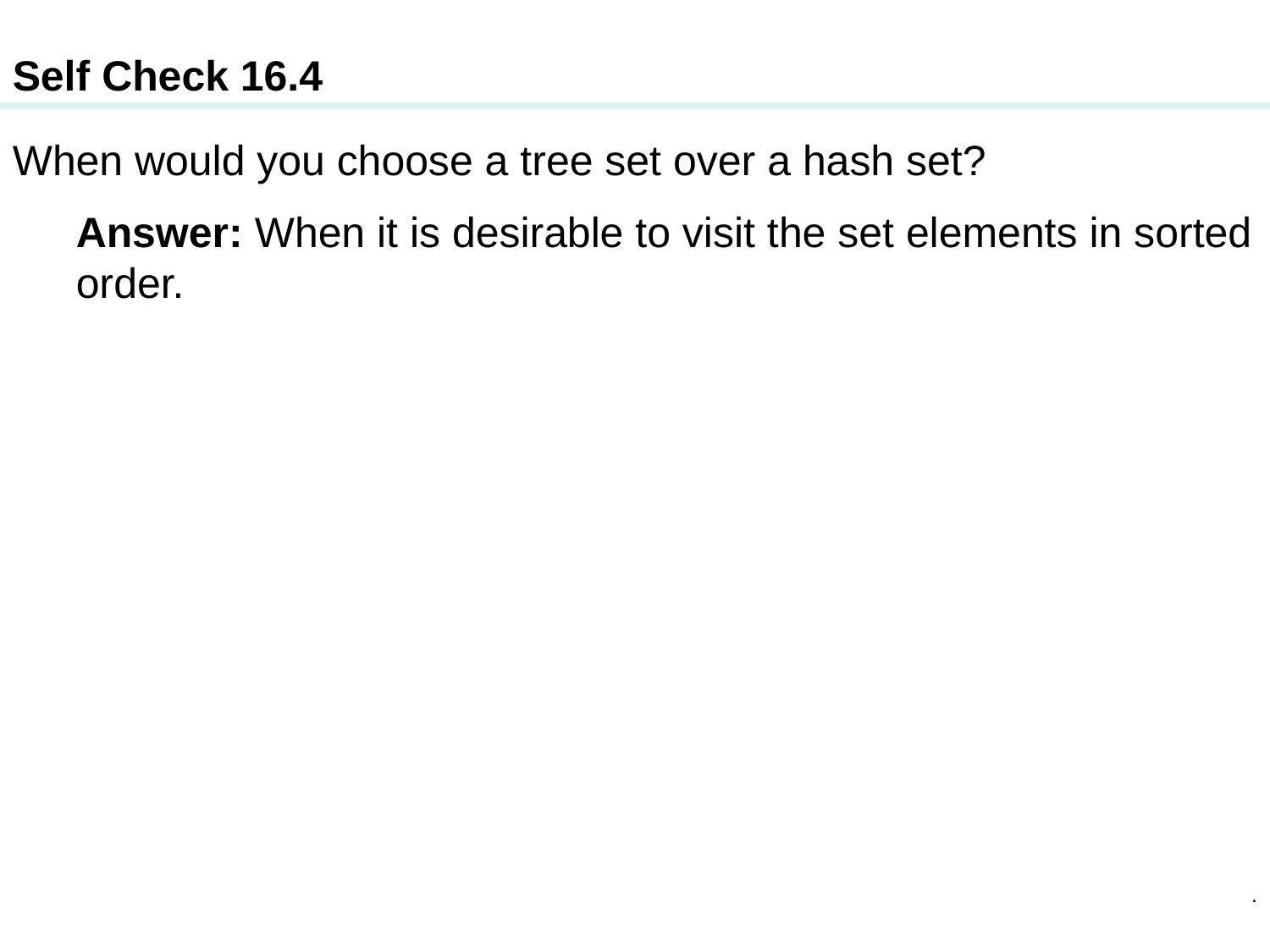

Self Check 16.4
When would you choose a tree set over a hash set?
Answer: When it is desirable to visit the set elements in sorted order.